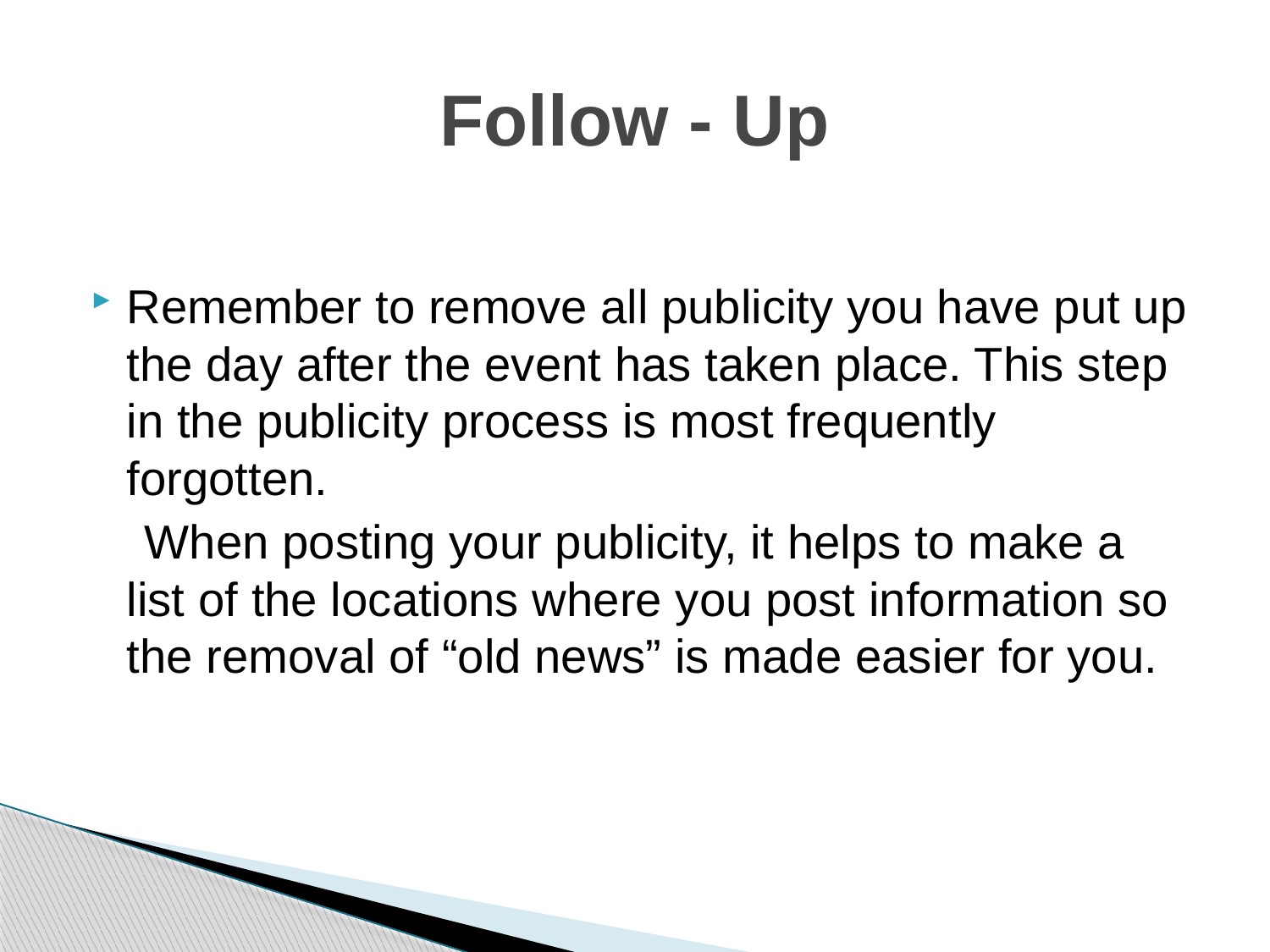

# Follow - Up

Remember to remove all publicity you have put up the day after the event has taken place. This step in the publicity process is most frequently forgotten.
    When posting your publicity, it helps to make a list of the locations where you post information so the removal of “old news” is made easier for you.